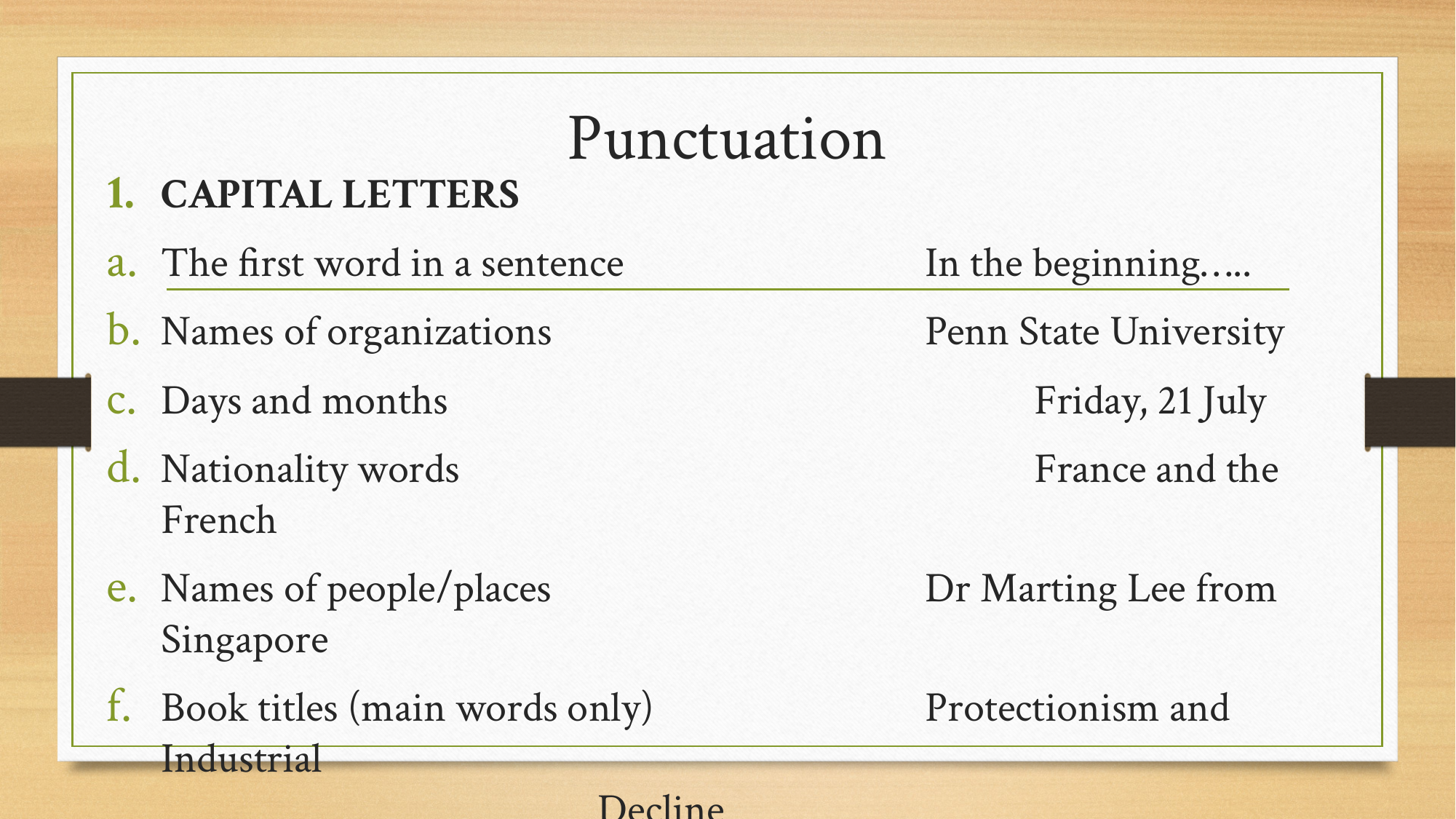

# Punctuation
CAPITAL LETTERS
The first word in a sentence			In the beginning…..
Names of organizations				Penn State University
Days and months						Friday, 21 July
Nationality words						France and the French
Names of people/places				Dr Marting Lee from Singapore
Book titles (main words only)			Protectionism and Industrial 													Decline